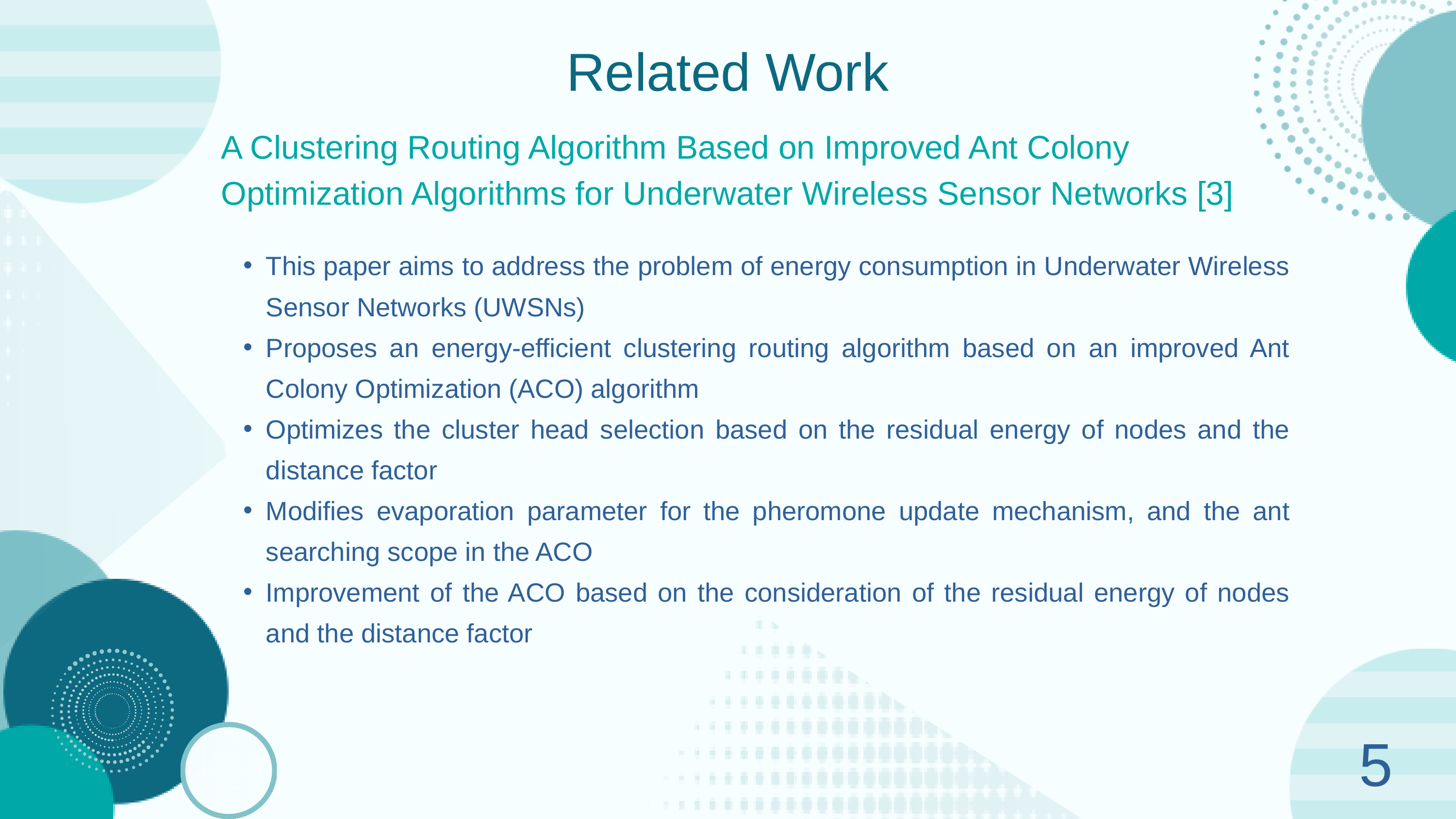

Related Work
A Clustering Routing Algorithm Based on Improved Ant Colony Optimization Algorithms for Underwater Wireless Sensor Networks [3]
This paper aims to address the problem of energy consumption in Underwater Wireless Sensor Networks (UWSNs)
Proposes an energy-efficient clustering routing algorithm based on an improved Ant Colony Optimization (ACO) algorithm
Optimizes the cluster head selection based on the residual energy of nodes and the distance factor
Modifies evaporation parameter for the pheromone update mechanism, and the ant searching scope in the ACO
Improvement of the ACO based on the consideration of the residual energy of nodes and the distance factor

5